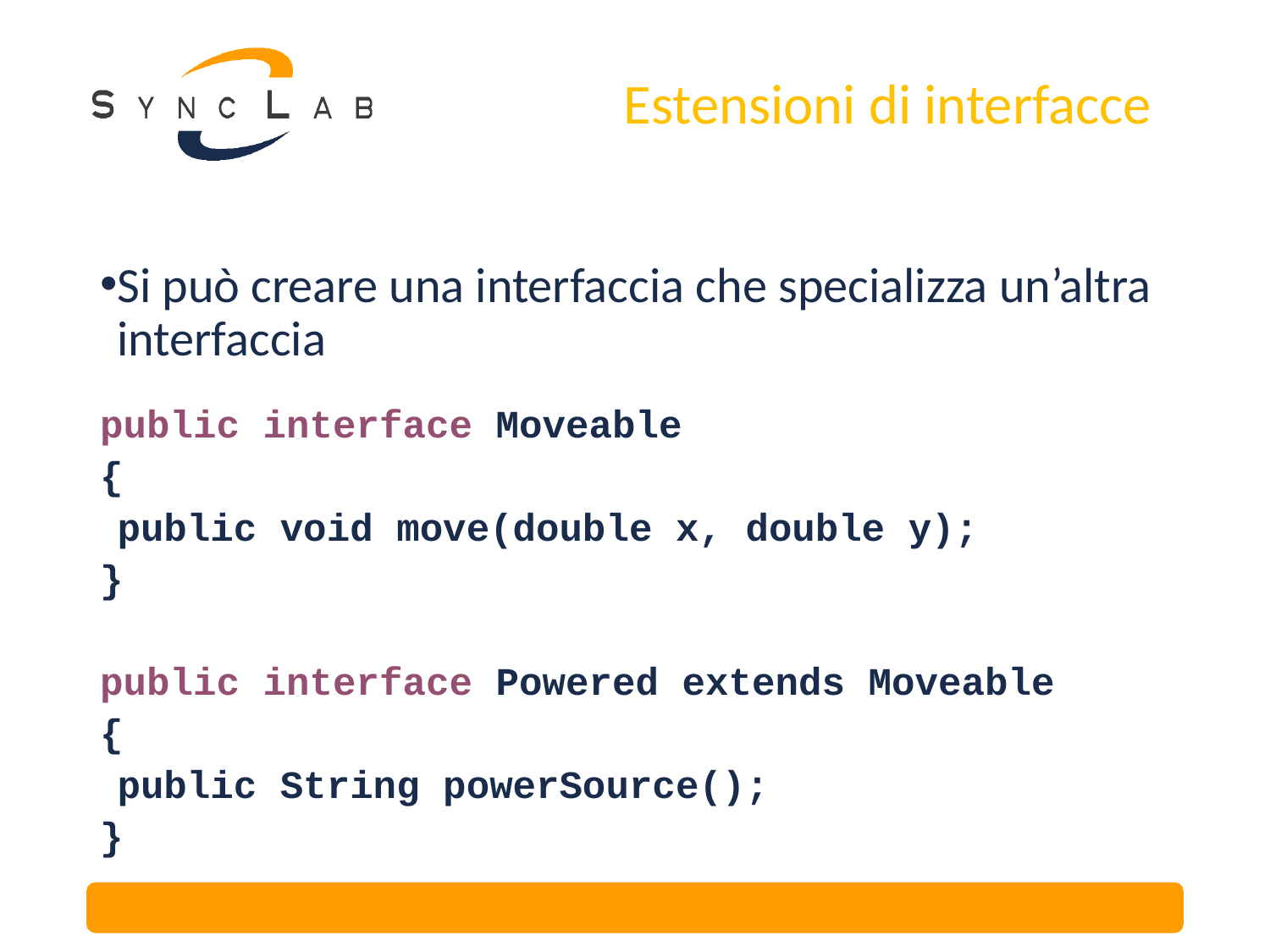

# Estensioni di interfacce
Si può creare una interfaccia che specializza un’altra interfaccia

public interface Moveable
{
	public void move(double x, double y);
}

public interface Powered extends Moveable
{
	public String powerSource();
}